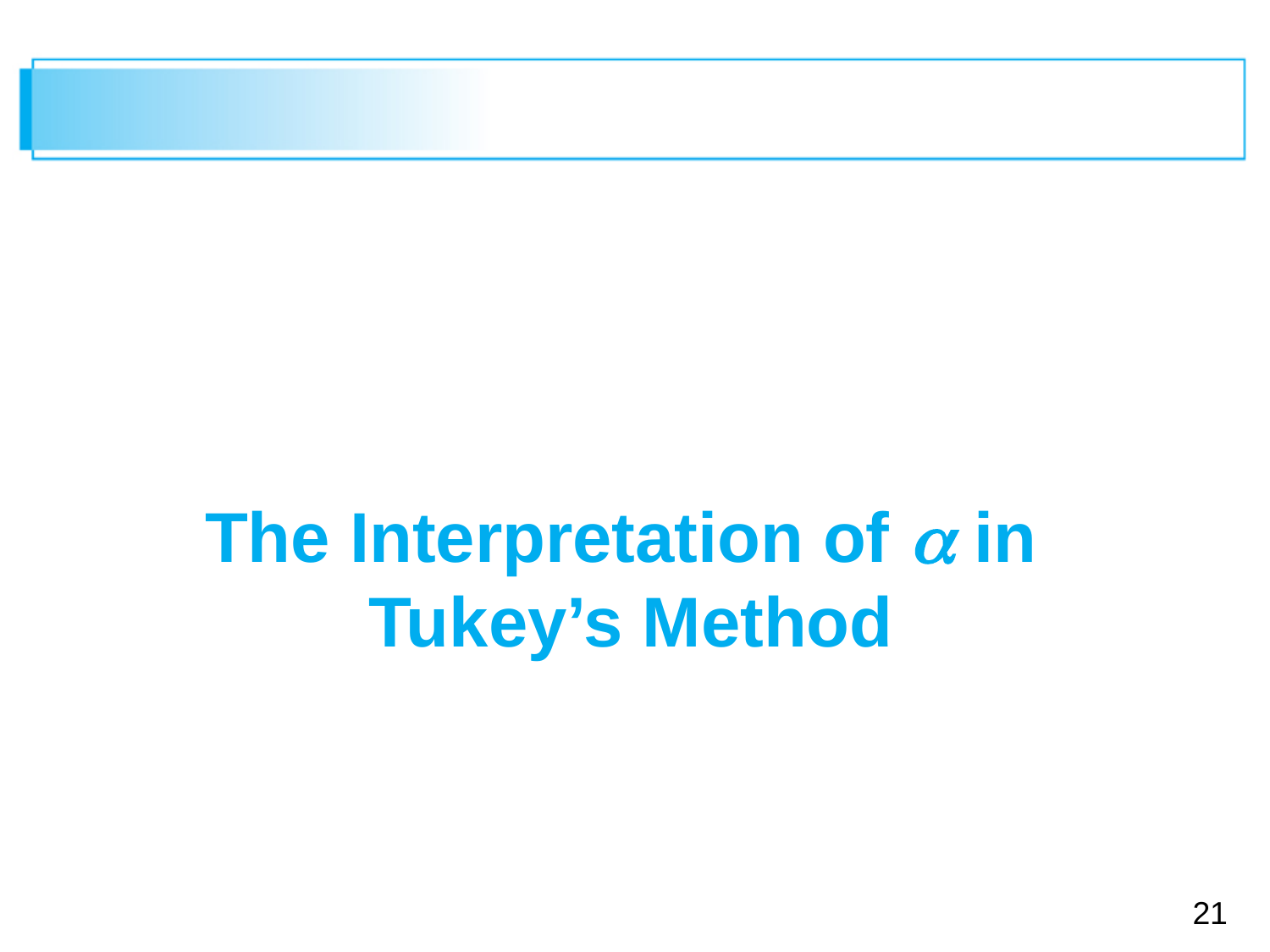

The Interpretation of α in
Tukey’s Method